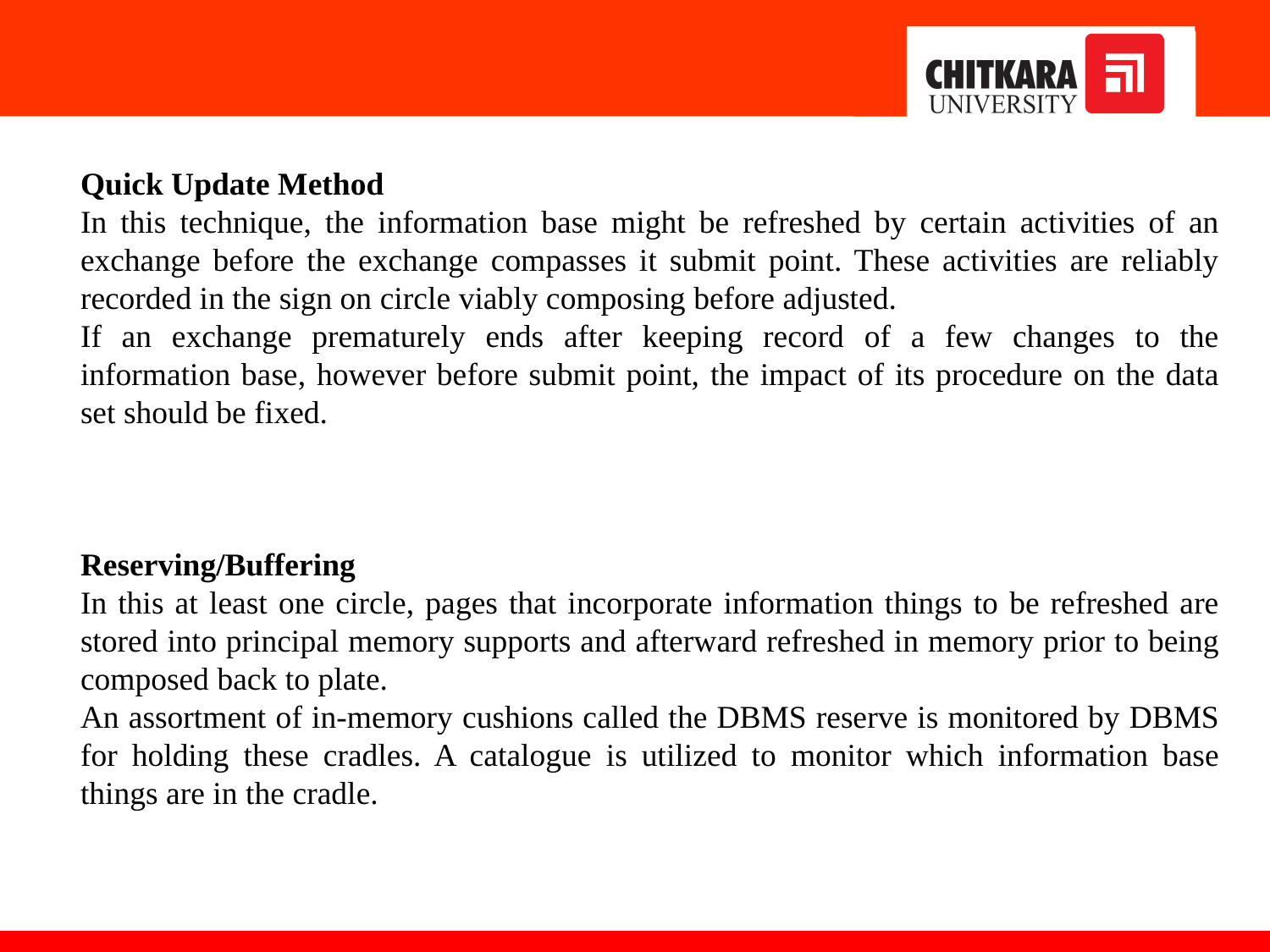

#
Quick Update Method
In this technique, the information base might be refreshed by certain activities of an exchange before the exchange compasses it submit point. These activities are reliably recorded in the sign on circle viably composing before adjusted.
If an exchange prematurely ends after keeping record of a few changes to the information base, however before submit point, the impact of its procedure on the data set should be fixed.

Reserving/Buffering
In this at least one circle, pages that incorporate information things to be refreshed are stored into principal memory supports and afterward refreshed in memory prior to being composed back to plate.
An assortment of in-memory cushions called the DBMS reserve is monitored by DBMS for holding these cradles. A catalogue is utilized to monitor which information base things are in the cradle.